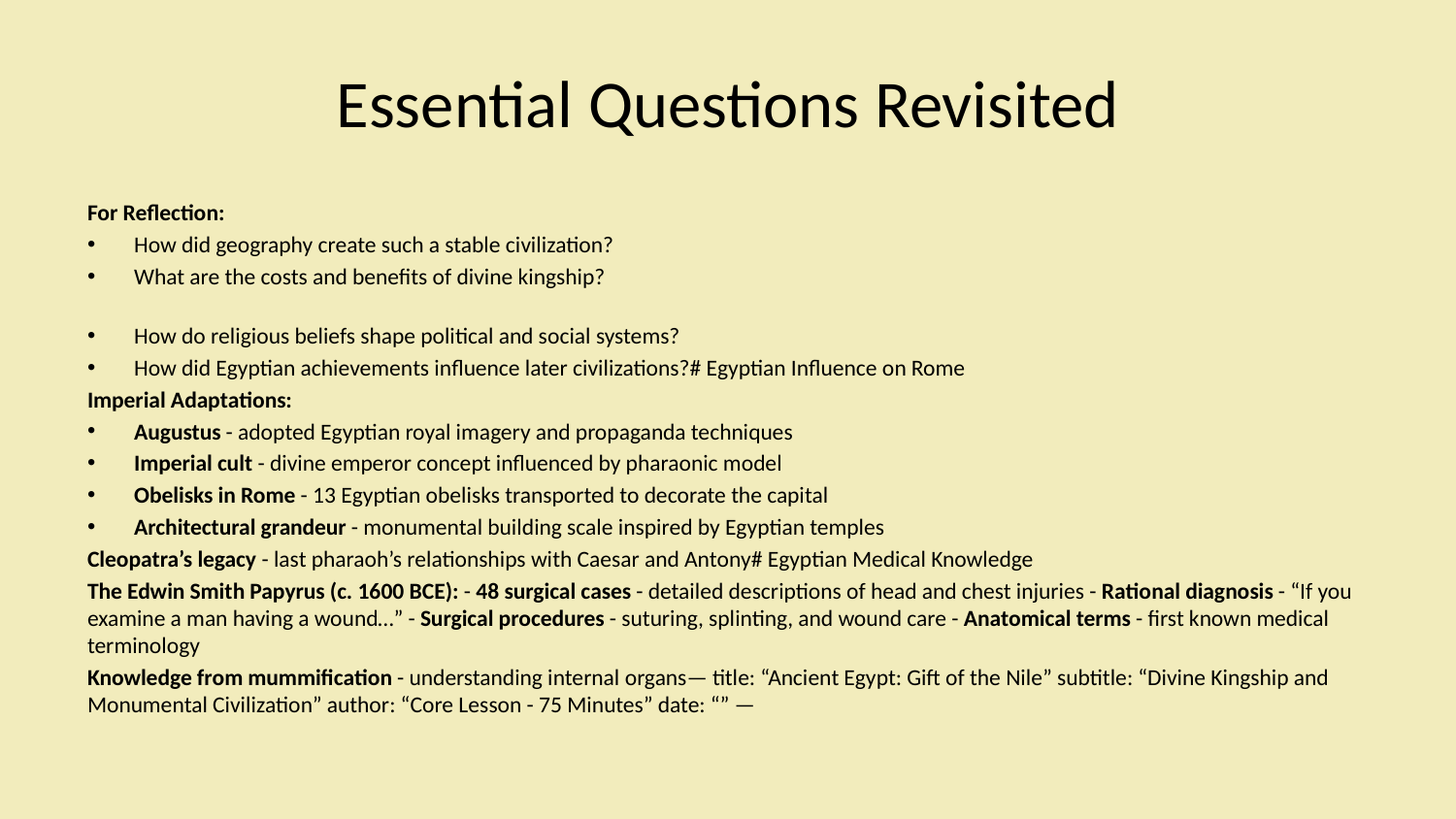

# Essential Questions Revisited
For Reflection:
How did geography create such a stable civilization?
What are the costs and benefits of divine kingship?
How do religious beliefs shape political and social systems?
How did Egyptian achievements influence later civilizations?# Egyptian Influence on Rome
Imperial Adaptations:
Augustus - adopted Egyptian royal imagery and propaganda techniques
Imperial cult - divine emperor concept influenced by pharaonic model
Obelisks in Rome - 13 Egyptian obelisks transported to decorate the capital
Architectural grandeur - monumental building scale inspired by Egyptian temples
Cleopatra’s legacy - last pharaoh’s relationships with Caesar and Antony# Egyptian Medical Knowledge
The Edwin Smith Papyrus (c. 1600 BCE): - 48 surgical cases - detailed descriptions of head and chest injuries - Rational diagnosis - “If you examine a man having a wound…” - Surgical procedures - suturing, splinting, and wound care - Anatomical terms - first known medical terminology
Knowledge from mummification - understanding internal organs— title: “Ancient Egypt: Gift of the Nile” subtitle: “Divine Kingship and Monumental Civilization” author: “Core Lesson - 75 Minutes” date: “” —